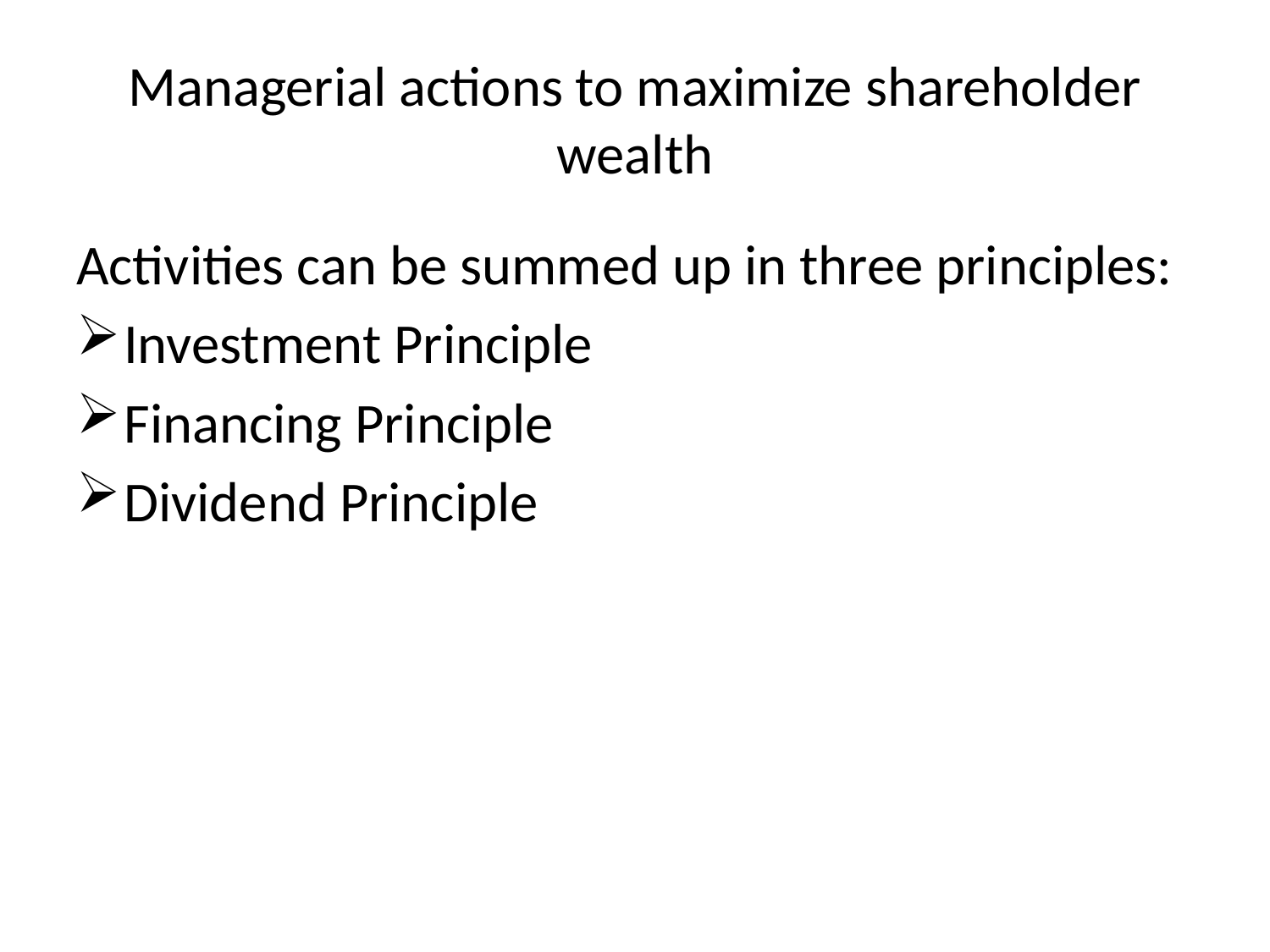

# Managerial actions to maximize shareholder wealth
Activities can be summed up in three principles:
Investment Principle
Financing Principle
Dividend Principle